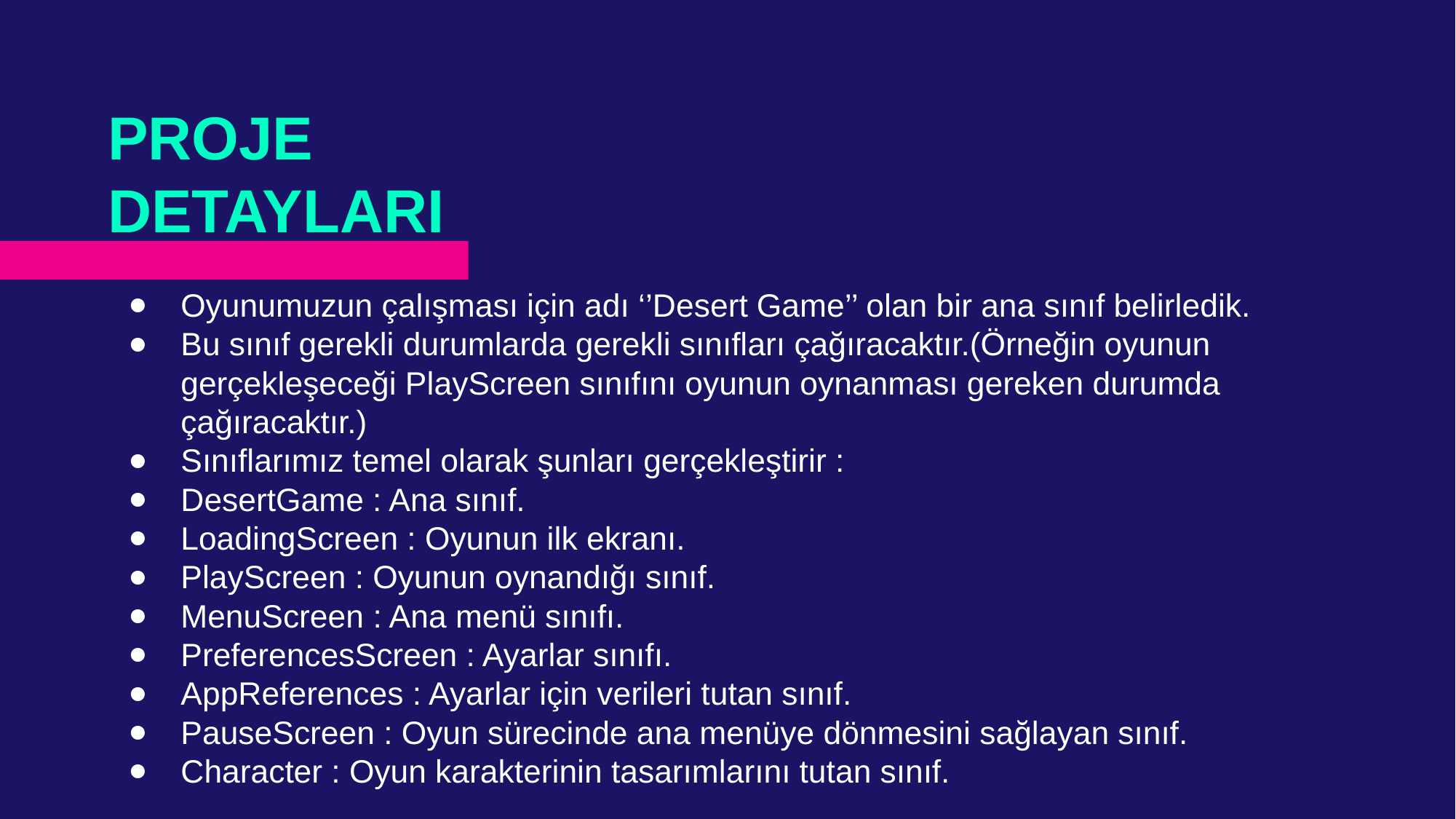

# PROJE DETAYLARI
Oyunumuzun çalışması için adı ‘’Desert Game’’ olan bir ana sınıf belirledik.
Bu sınıf gerekli durumlarda gerekli sınıfları çağıracaktır.(Örneğin oyunun gerçekleşeceği PlayScreen sınıfını oyunun oynanması gereken durumda çağıracaktır.)
Sınıflarımız temel olarak şunları gerçekleştirir :
DesertGame : Ana sınıf.
LoadingScreen : Oyunun ilk ekranı.
PlayScreen : Oyunun oynandığı sınıf.
MenuScreen : Ana menü sınıfı.
PreferencesScreen : Ayarlar sınıfı.
AppReferences : Ayarlar için verileri tutan sınıf.
PauseScreen : Oyun sürecinde ana menüye dönmesini sağlayan sınıf.
Character : Oyun karakterinin tasarımlarını tutan sınıf.